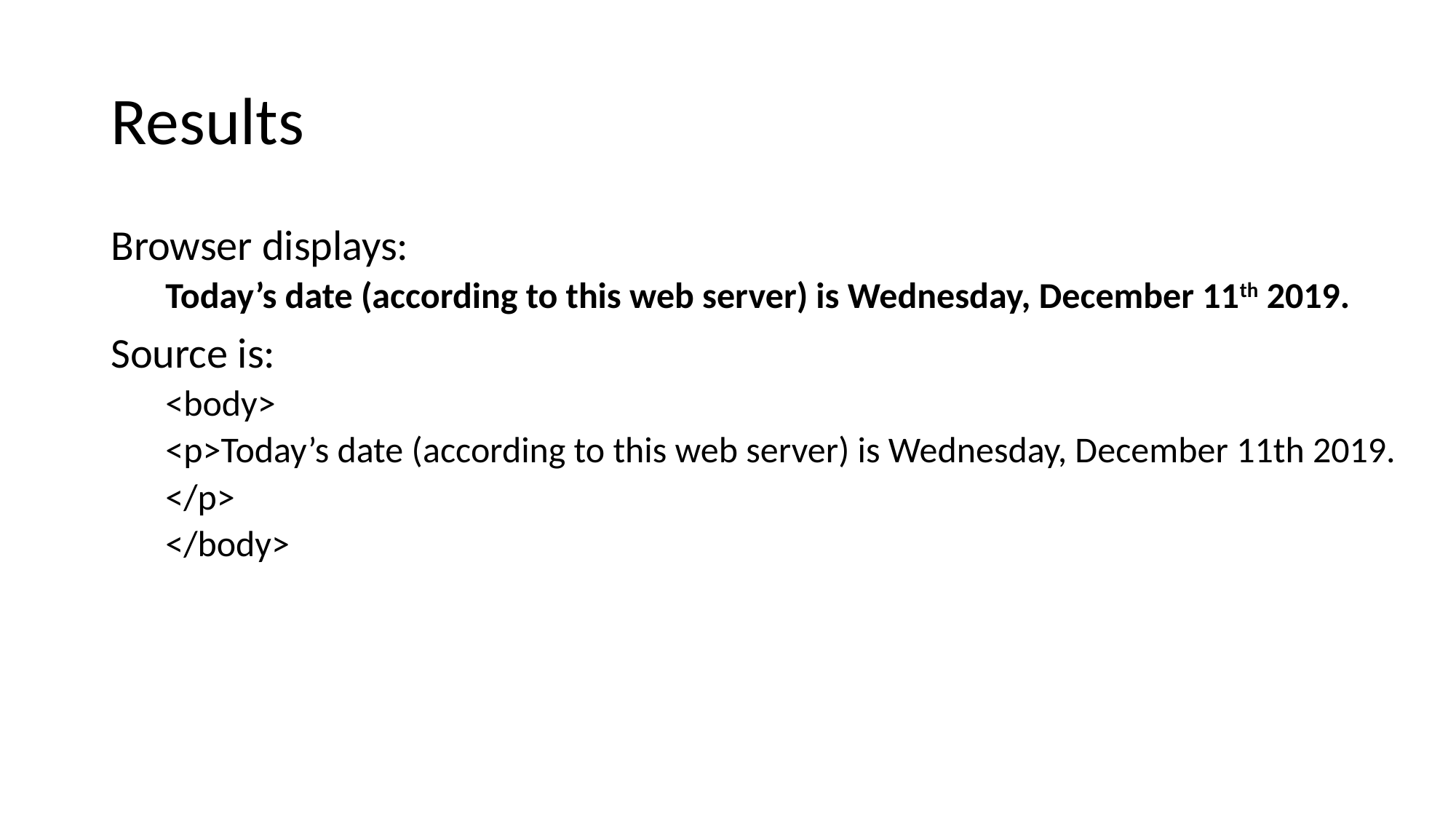

# Results
Browser displays:
Today’s date (according to this web server) is Wednesday, December 11th 2019.
Source is:
<body>
<p>Today’s date (according to this web server) is Wednesday, December 11th 2019.
</p>
</body>